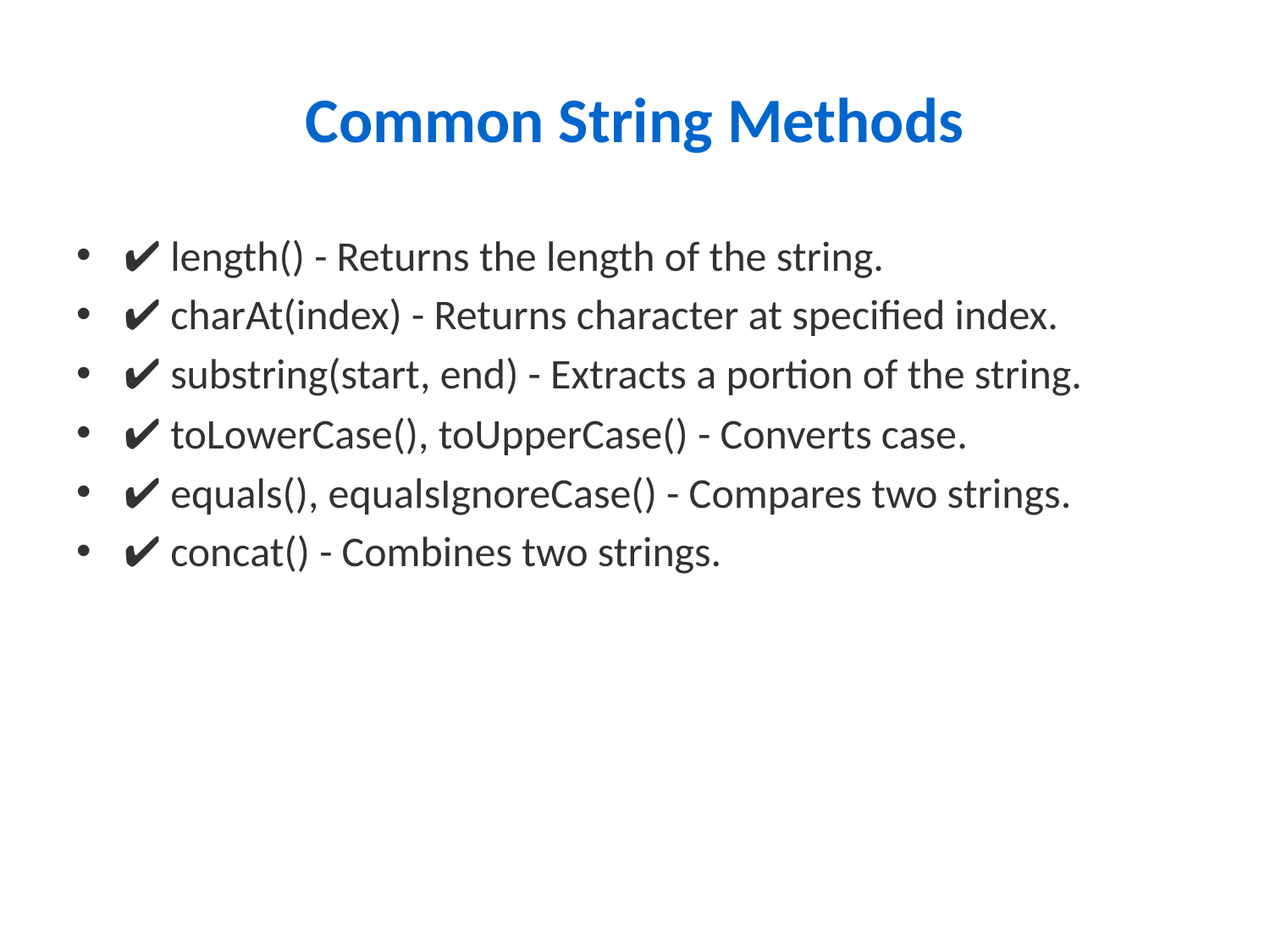

# Common String Methods
✔ length() - Returns the length of the string.
✔ charAt(index) - Returns character at specified index.
✔ substring(start, end) - Extracts a portion of the string.
✔ toLowerCase(), toUpperCase() - Converts case.
✔ equals(), equalsIgnoreCase() - Compares two strings.
✔ concat() - Combines two strings.